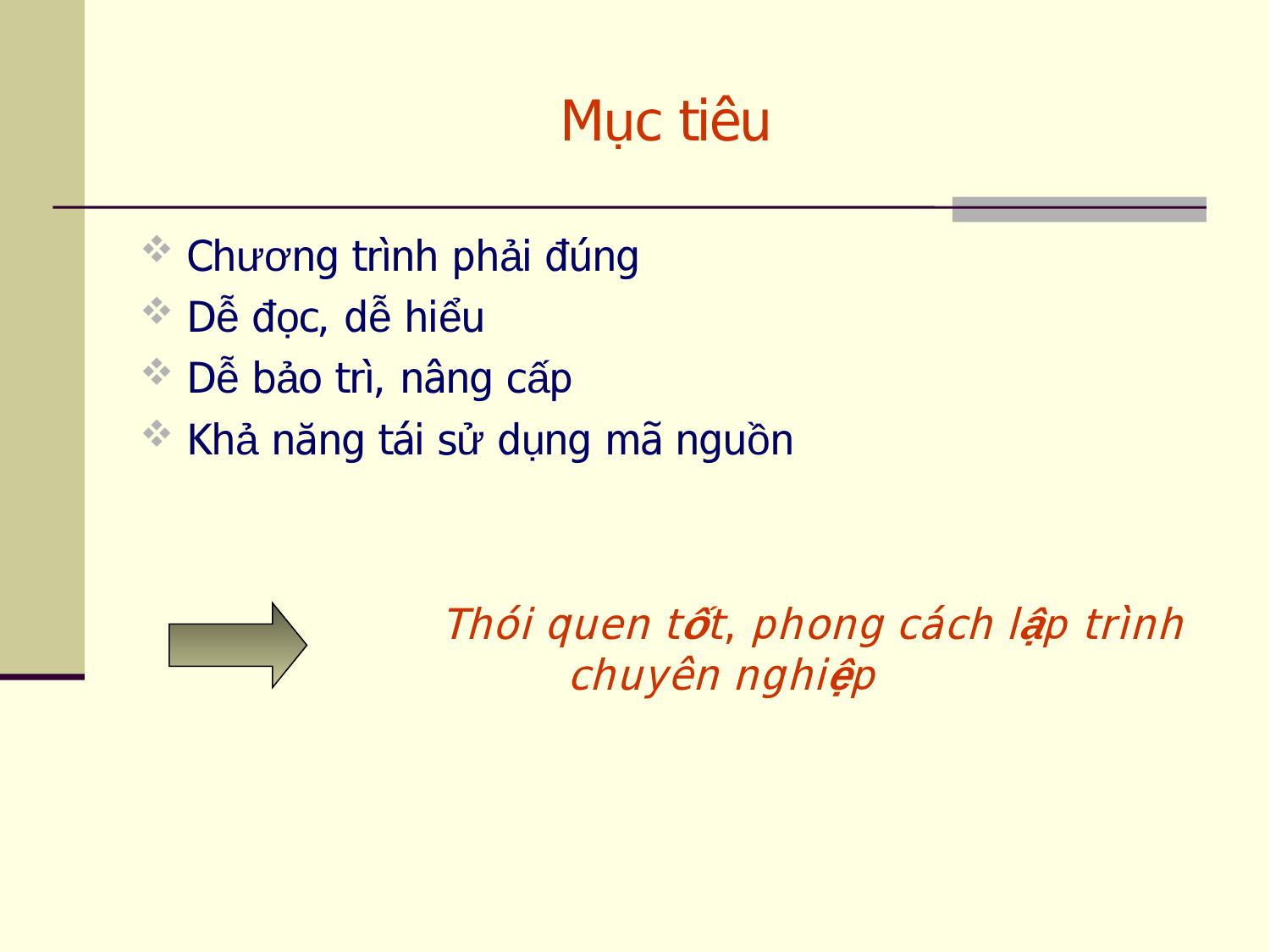

Mục tiêu
Chương trình phải đúng
Dễ đọc, dễ hiểu
Dễ bảo trì, nâng cấp
Khả năng tái sử dụng mã nguồn

			Thói quen tốt, phong cách lập trình 			chuyên nghiệp